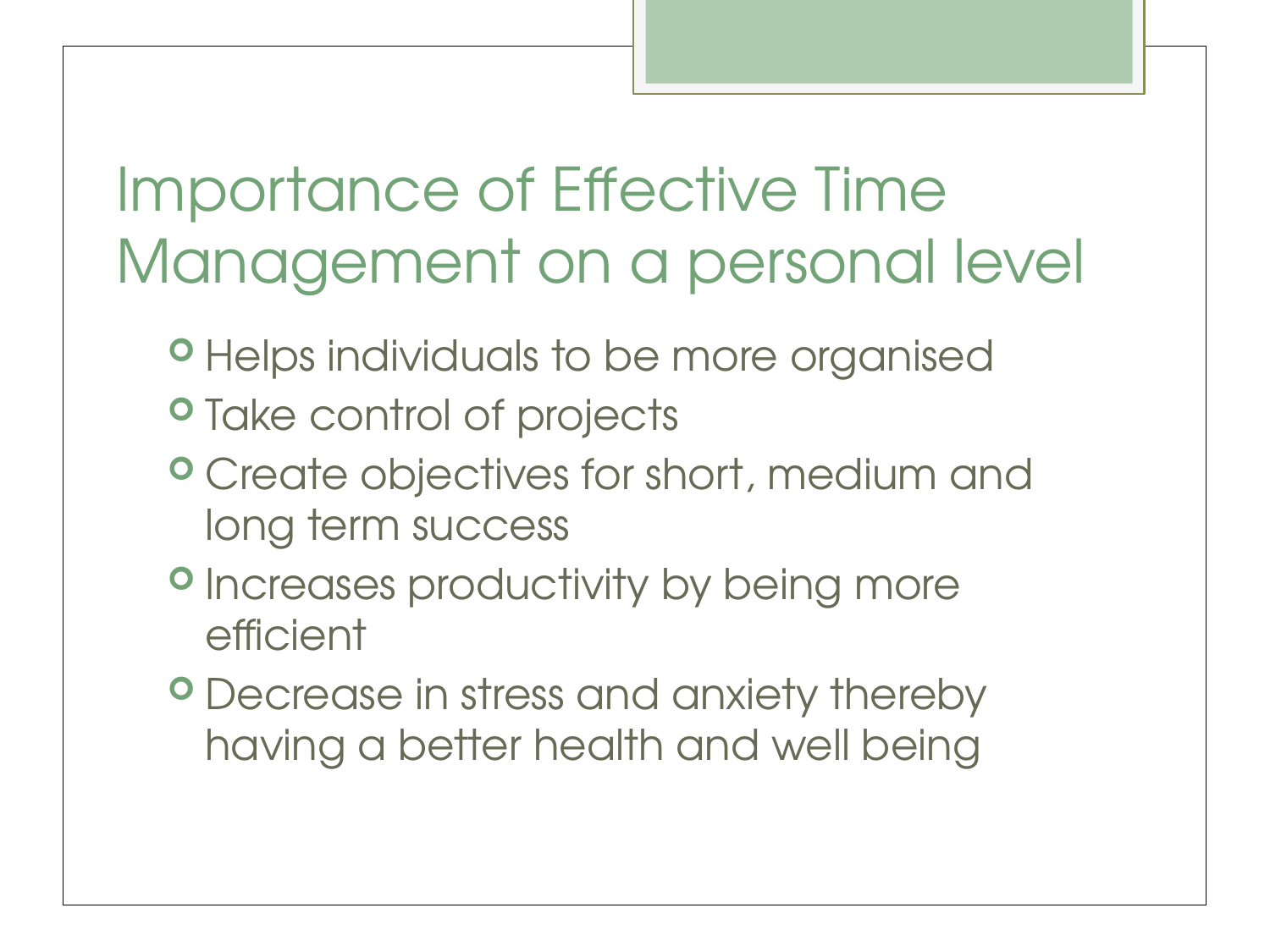

# Importance of Effective Time Management on a personal level
Helps individuals to be more organised
Take control of projects
Create objectives for short, medium and long term success
Increases productivity by being more efficient
Decrease in stress and anxiety thereby having a better health and well being